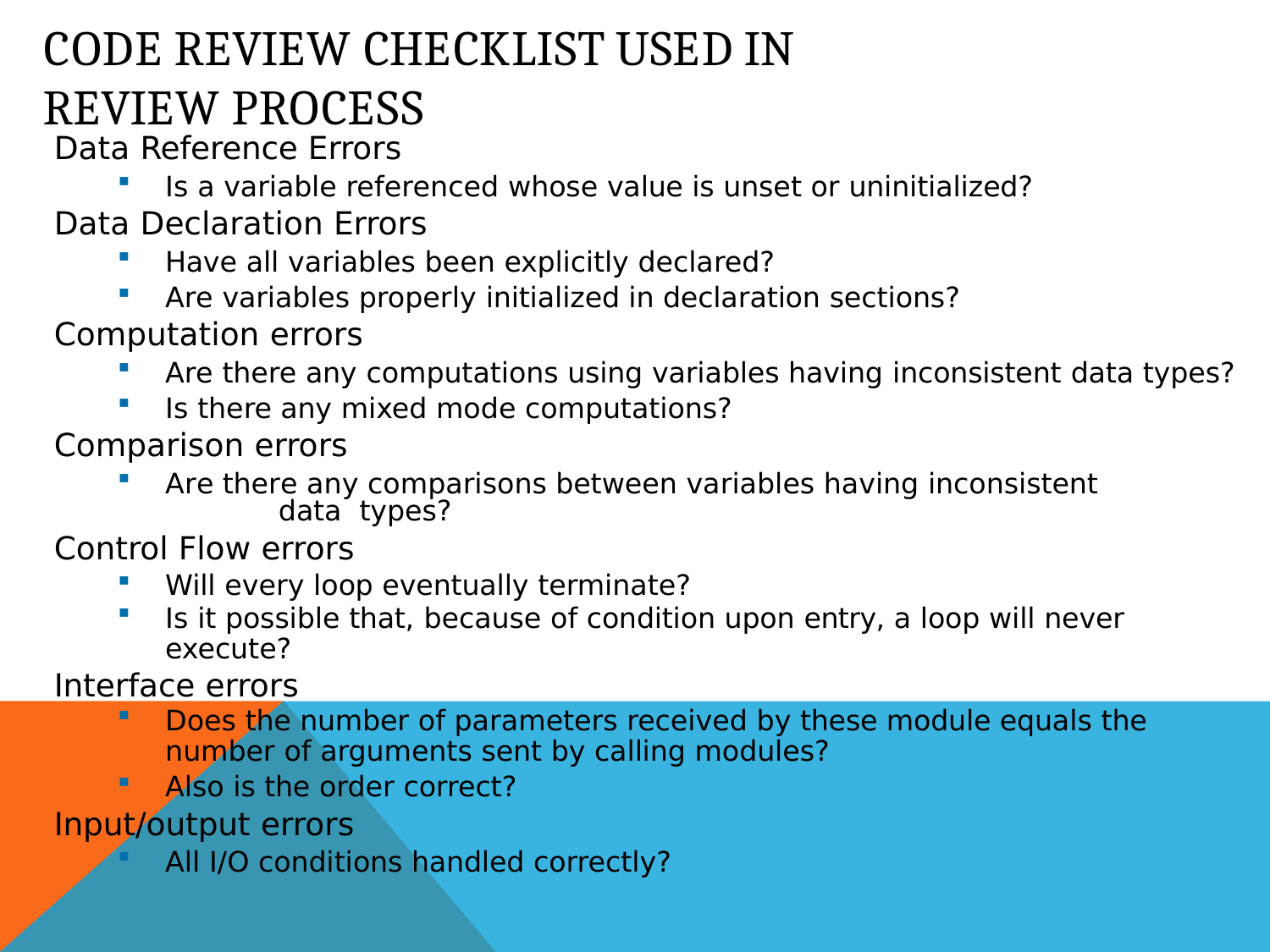

# Code Review Checklist used in Review Process
Data Reference Errors
Is a variable referenced whose value is unset or uninitialized?
Data Declaration Errors
Have all variables been explicitly declared?
Are variables properly initialized in declaration sections?
Computation errors
Are there any computations using variables having inconsistent data types?
Is there any mixed mode computations?
Comparison errors
Are there any comparisons between variables having inconsistent	data  types?
Control Flow errors
Will every loop eventually terminate?
Is it possible that, because of condition upon entry, a loop will never
execute?
Interface errors
Does the number of parameters received by these module equals the
number of arguments sent by calling modules?
Also is the order correct?
Input/output errors
All I/O conditions handled correctly?